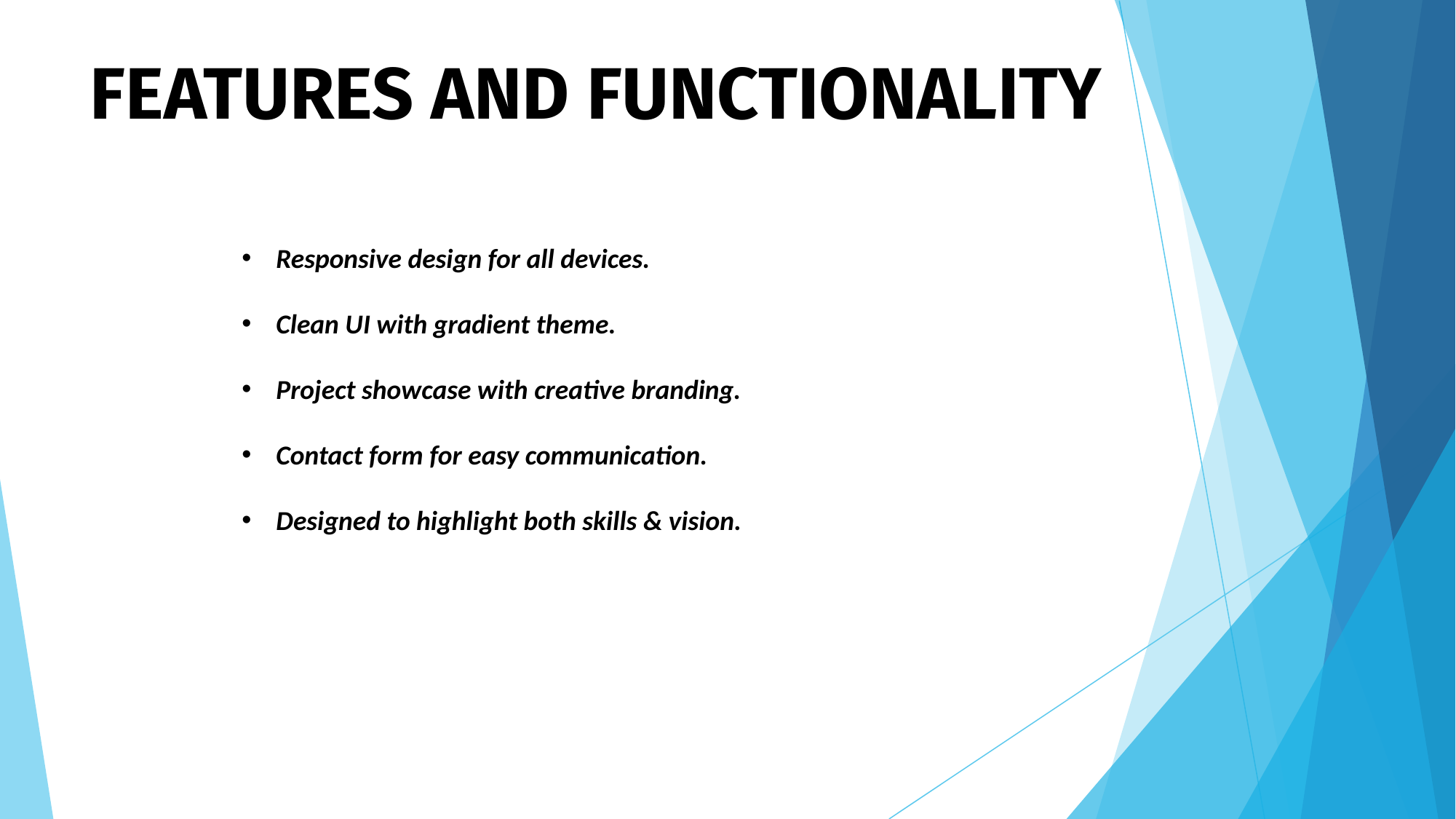

# FEATURES AND FUNCTIONALITY
Responsive design for all devices.

Clean UI with gradient theme.

Project showcase with creative branding.

Contact form for easy communication.

Designed to highlight both skills & vision.